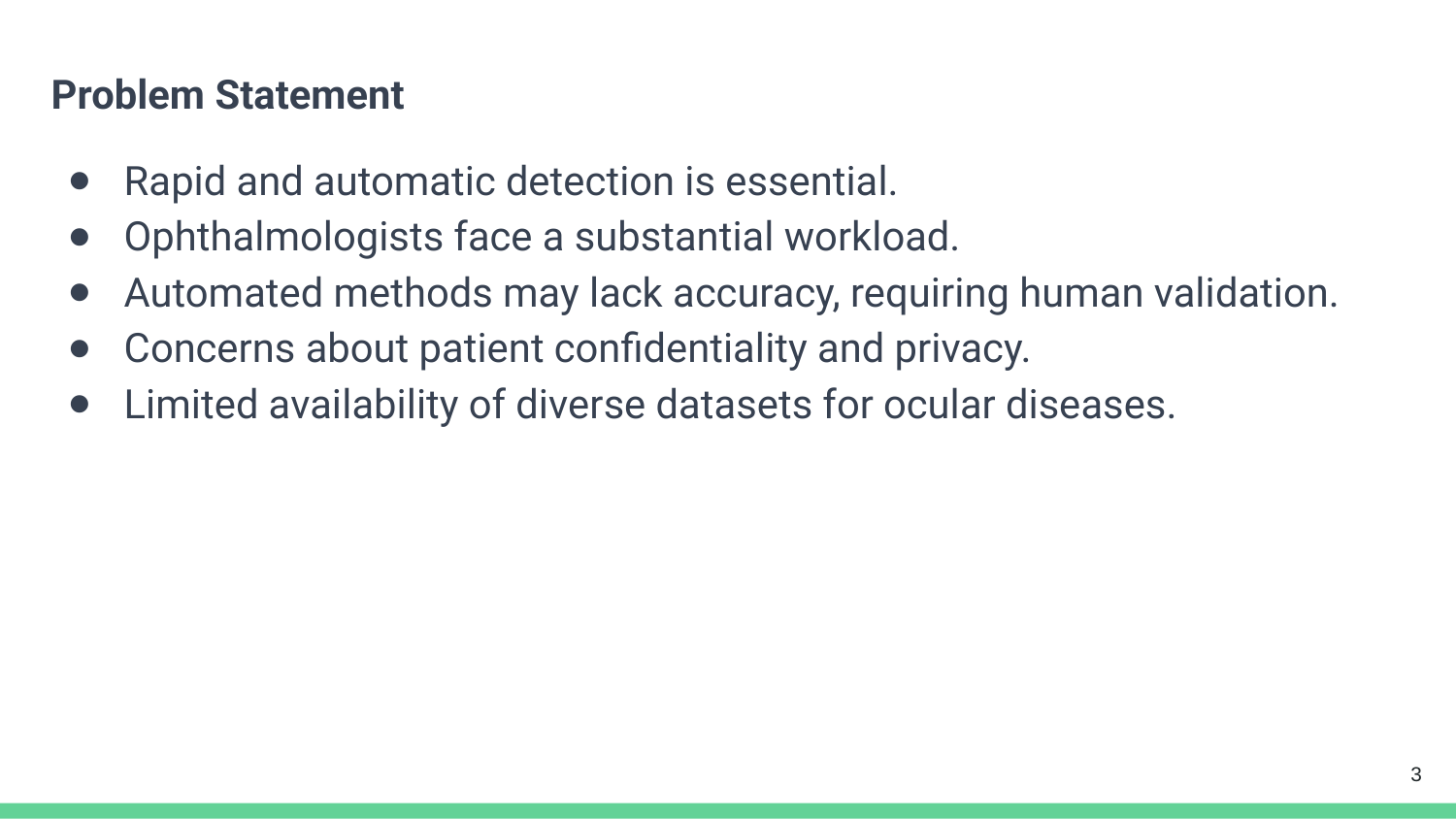

Problem Statement
Rapid and automatic detection is essential.
Ophthalmologists face a substantial workload.
Automated methods may lack accuracy, requiring human validation.
Concerns about patient confidentiality and privacy.
Limited availability of diverse datasets for ocular diseases.
3